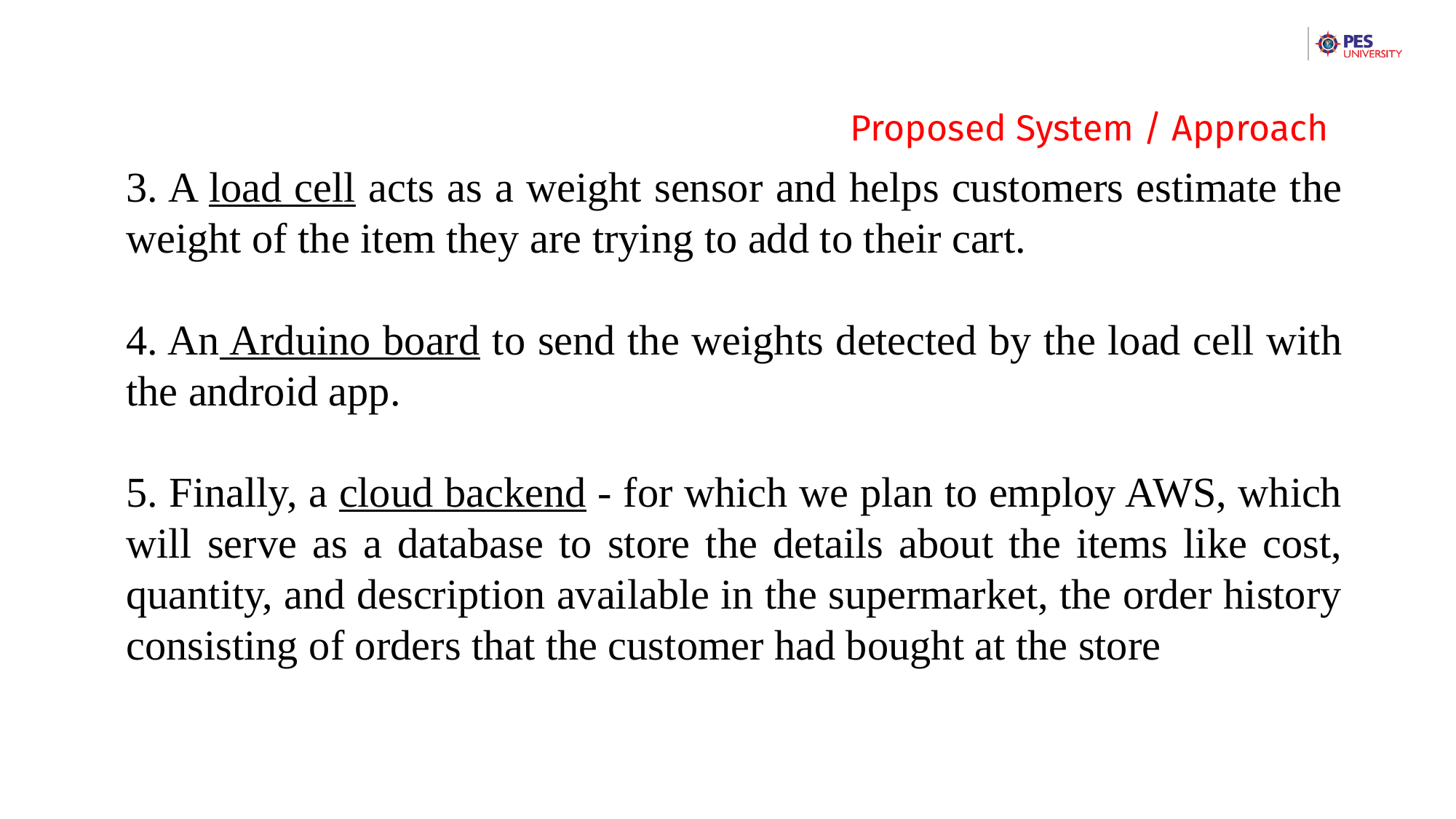

Proposed System / Approach
3. A load cell acts as a weight sensor and helps customers estimate the weight of the item they are trying to add to their cart.

4. An Arduino board to send the weights detected by the load cell with the android app.

5. Finally, a cloud backend - for which we plan to employ AWS, which will serve as a database to store the details about the items like cost, quantity, and description available in the supermarket, the order history consisting of orders that the customer had bought at the store